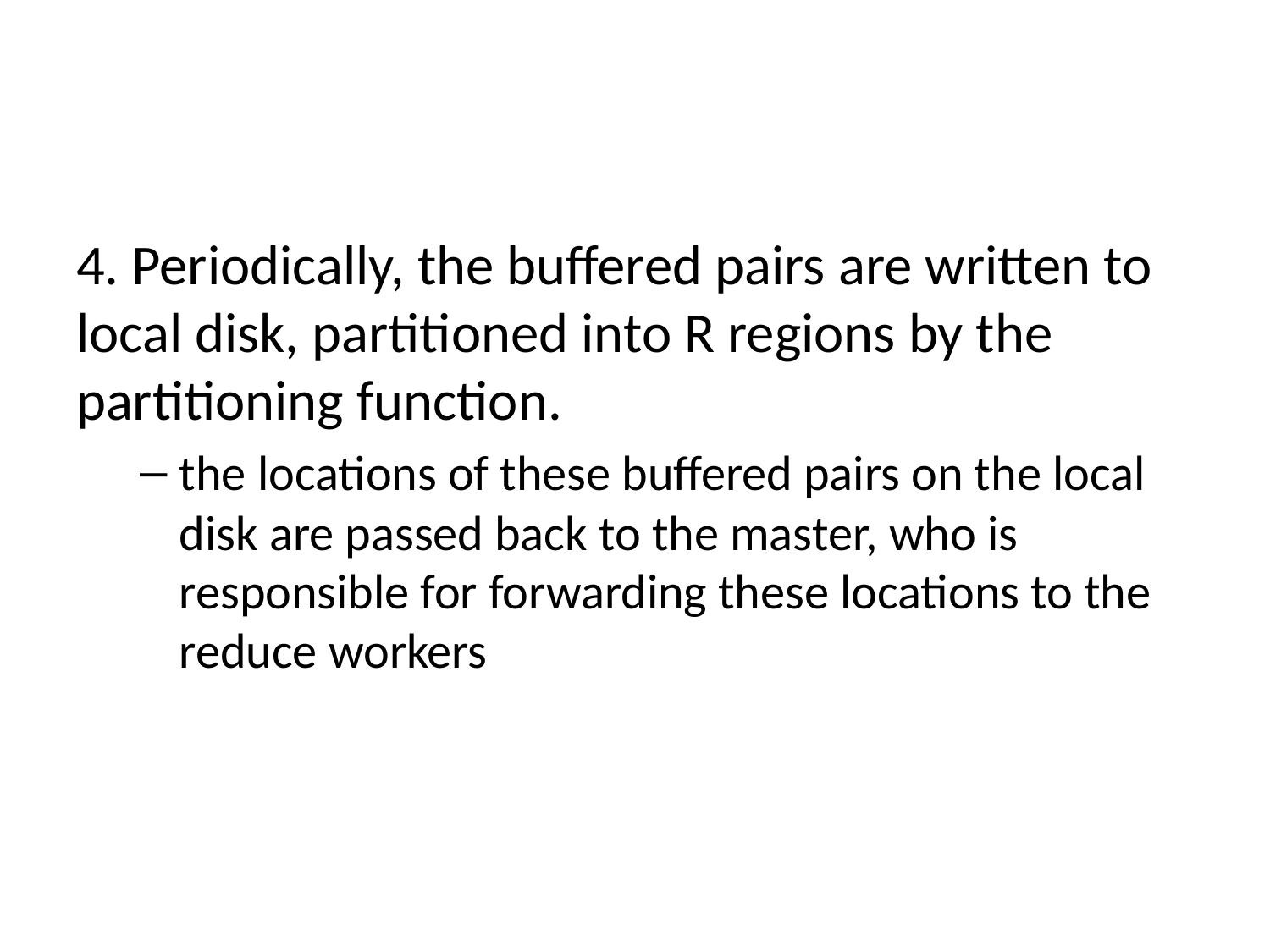

#
4. Periodically, the buffered pairs are written to local disk, partitioned into R regions by the partitioning function.
the locations of these buffered pairs on the local disk are passed back to the master, who is responsible for forwarding these locations to the reduce workers